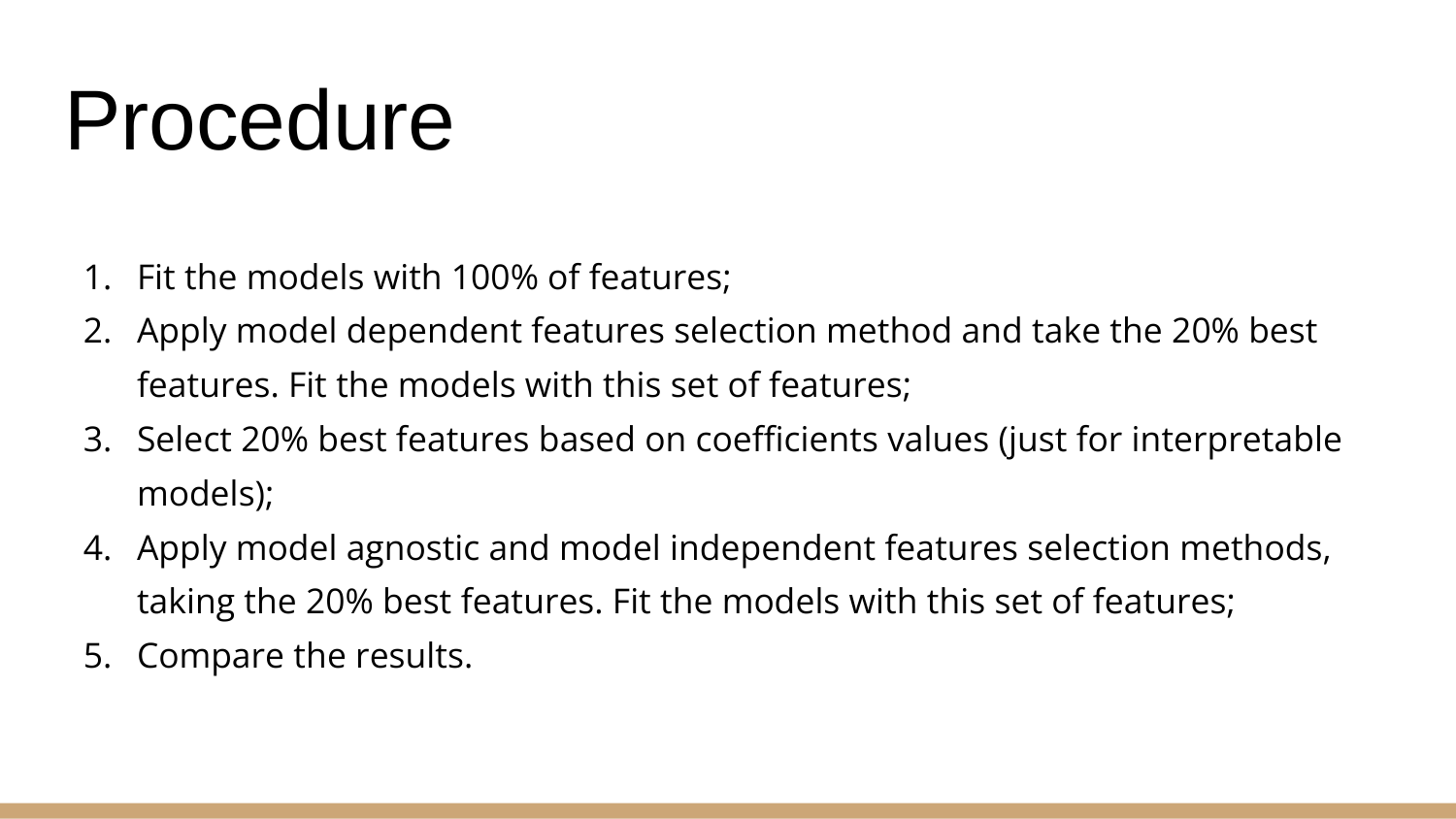

# Procedure
Fit the models with 100% of features;
Apply model dependent features selection method and take the 20% best features. Fit the models with this set of features;
Select 20% best features based on coefficients values (just for interpretable models);
Apply model agnostic and model independent features selection methods, taking the 20% best features. Fit the models with this set of features;
Compare the results.